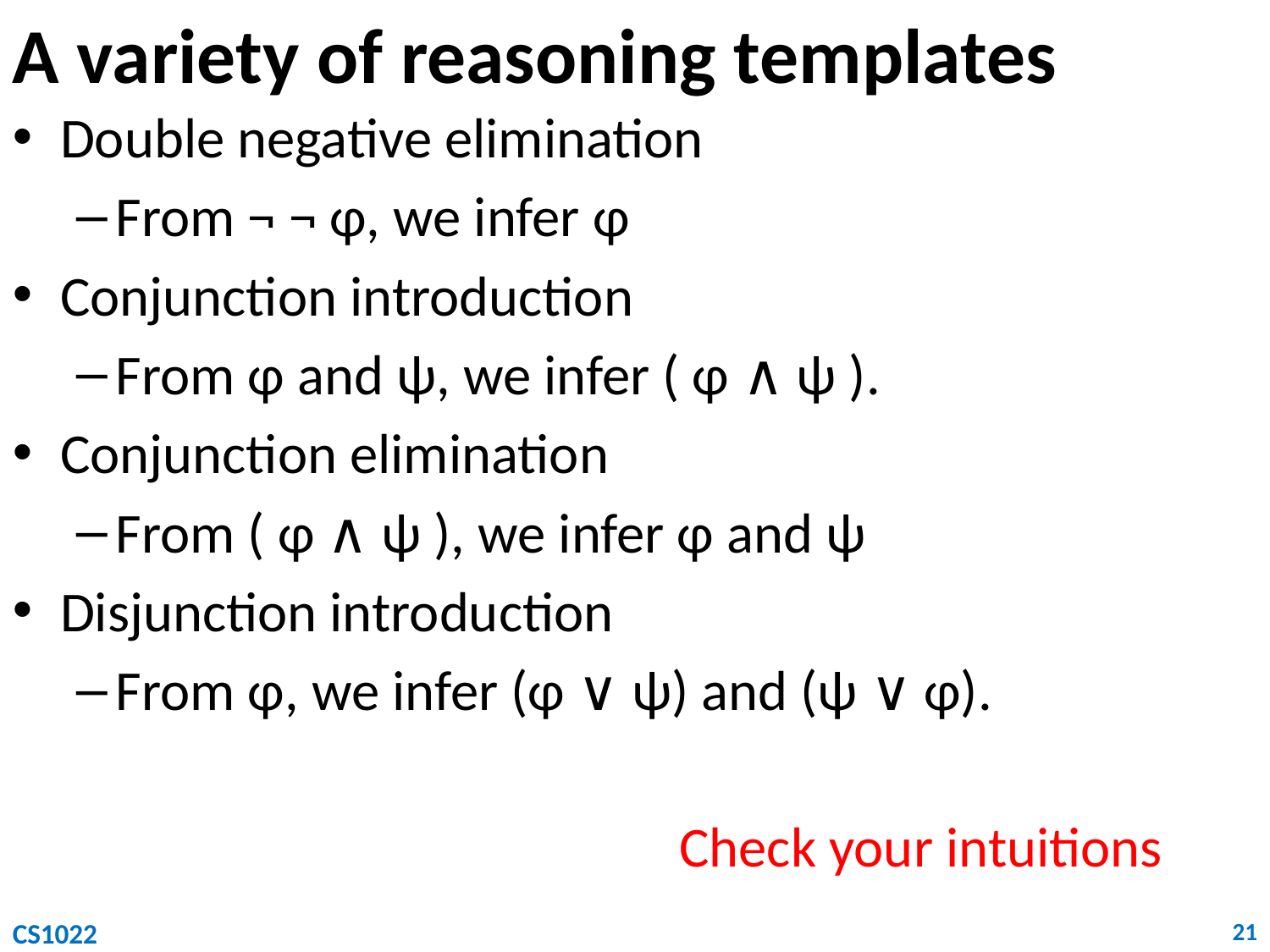

# A variety of reasoning templates
Double negative elimination
From ¬ ¬ φ, we infer φ
Conjunction introduction
From φ and ψ, we infer ( φ ∧ ψ ).
Conjunction elimination
From ( φ ∧ ψ ), we infer φ and ψ
Disjunction introduction
From φ, we infer (φ ∨ ψ) and (ψ ∨ φ).
Check your intuitions
CS1022
21